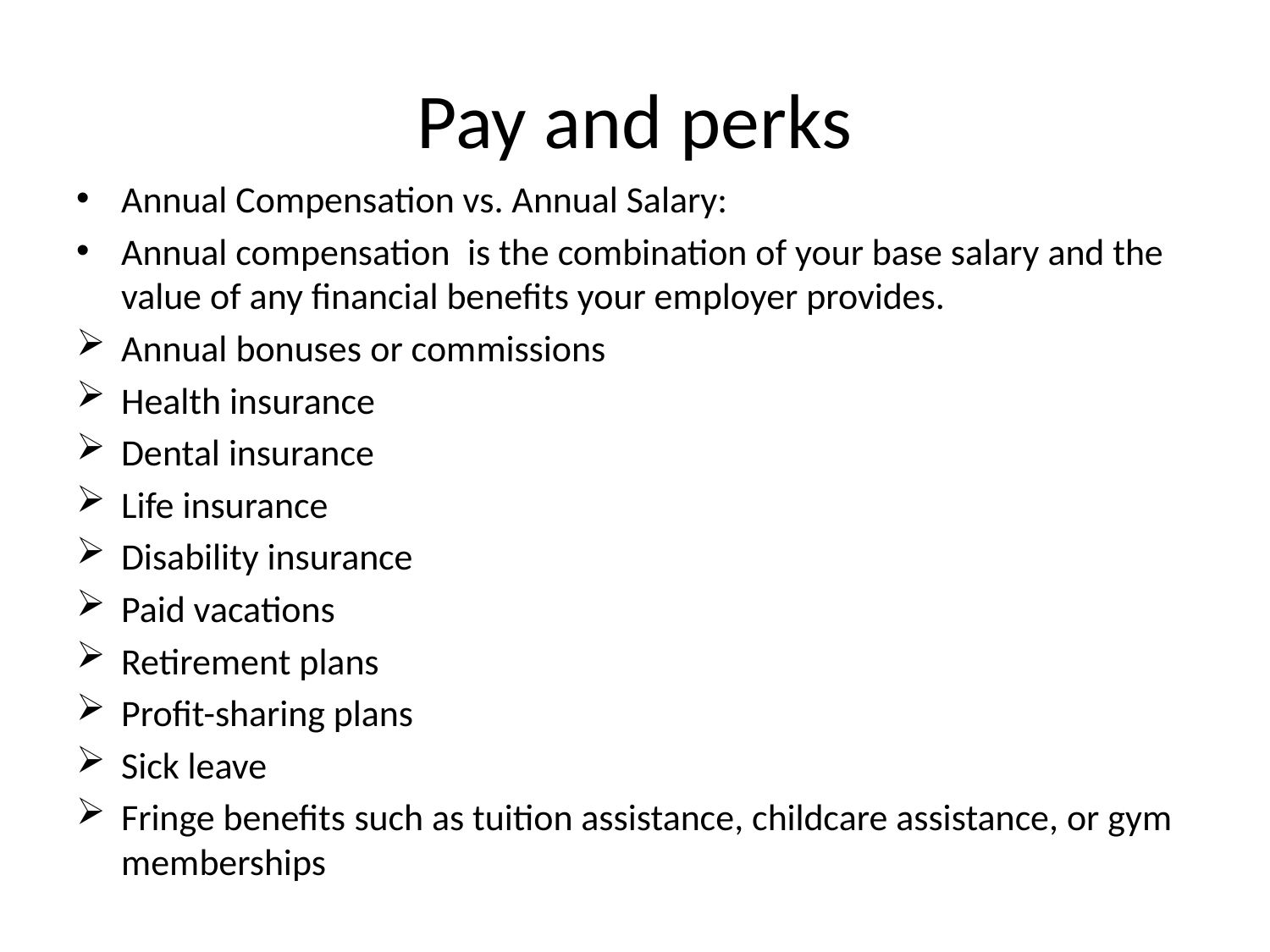

# Pay and perks
Annual Compensation vs. Annual Salary:
Annual compensation  is the combination of your base salary and the value of any financial benefits your employer provides.
Annual bonuses or commissions
Health insurance
Dental insurance
Life insurance
Disability insurance
Paid vacations
Retirement plans
Profit-sharing plans
Sick leave
Fringe benefits such as tuition assistance, childcare assistance, or gym memberships